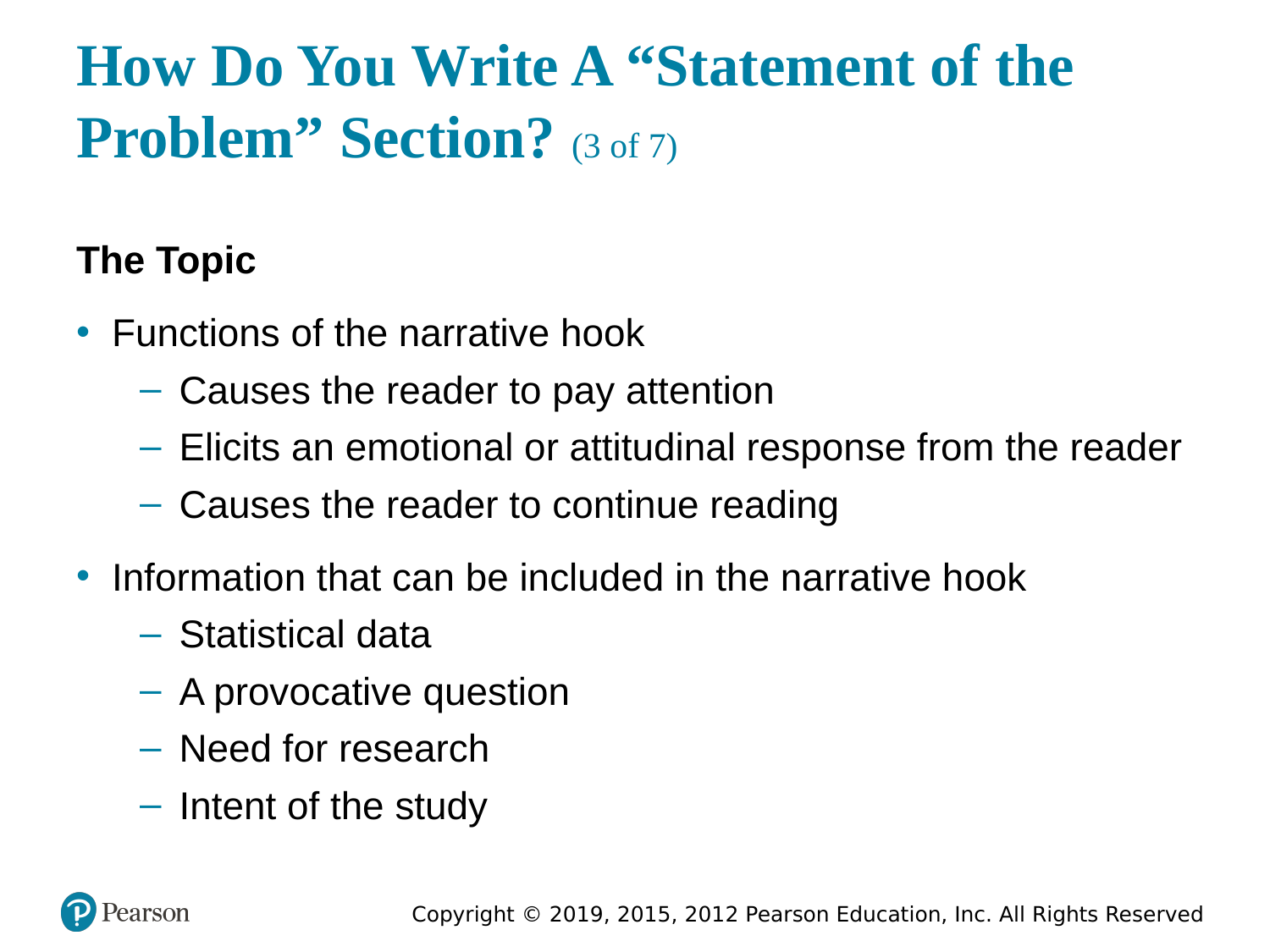

# How Do You Write A “Statement of the Problem” Section? (3 of 7)
The Topic
Functions of the narrative hook
Causes the reader to pay attention
Elicits an emotional or attitudinal response from the reader
Causes the reader to continue reading
Information that can be included in the narrative hook
Statistical data
A provocative question
Need for research
Intent of the study